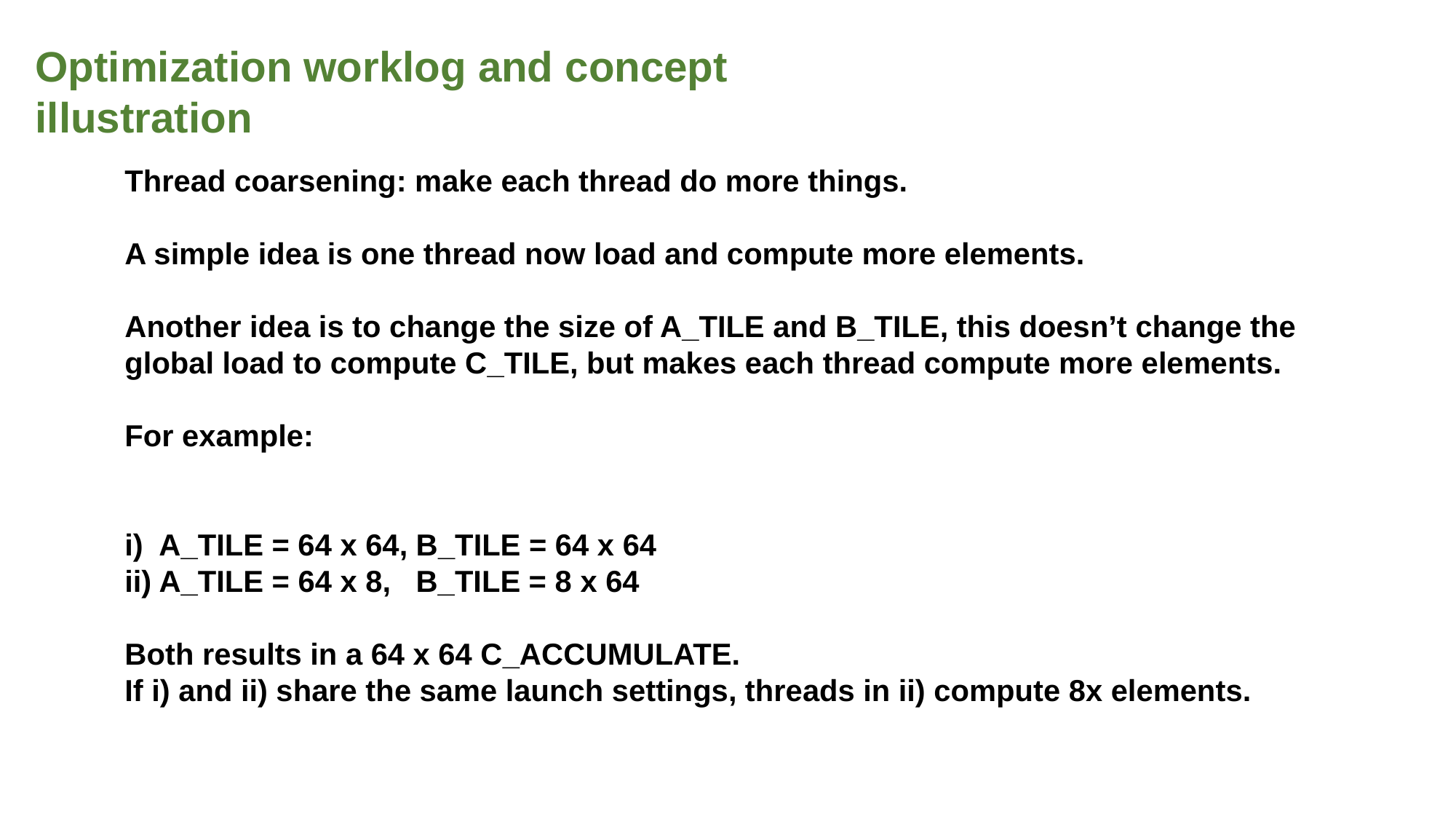

Optimization worklog and concept illustration
Thread coarsening: make each thread do more things.

A simple idea is one thread now load and compute more elements.

Another idea is to change the size of A_TILE and B_TILE, this doesn’t change the global load to compute C_TILE, but makes each thread compute more elements.

For example:

i)  A_TILE = 64 x 64, B_TILE = 64 x 64
ii) A_TILE = 64 x 8,   B_TILE = 8 x 64

Both results in a 64 x 64 C_ACCUMULATE.
If i) and ii) share the same launch settings, threads in ii) compute 8x elements.